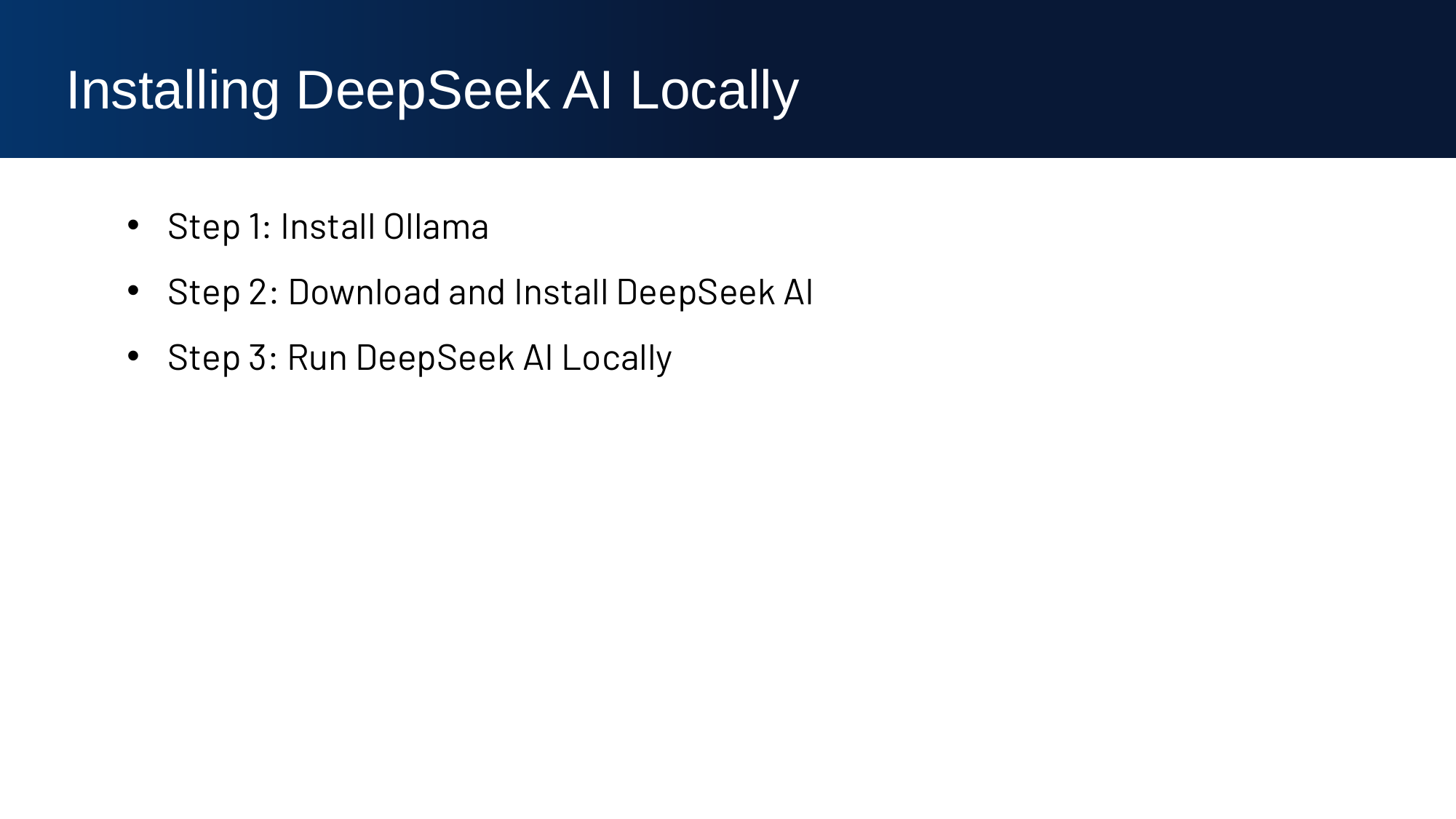

Installing DeepSeek AI Locally

Step 1: Install Ollama
Step 2: Download and Install DeepSeek AI
Step 3: Run DeepSeek AI Locally